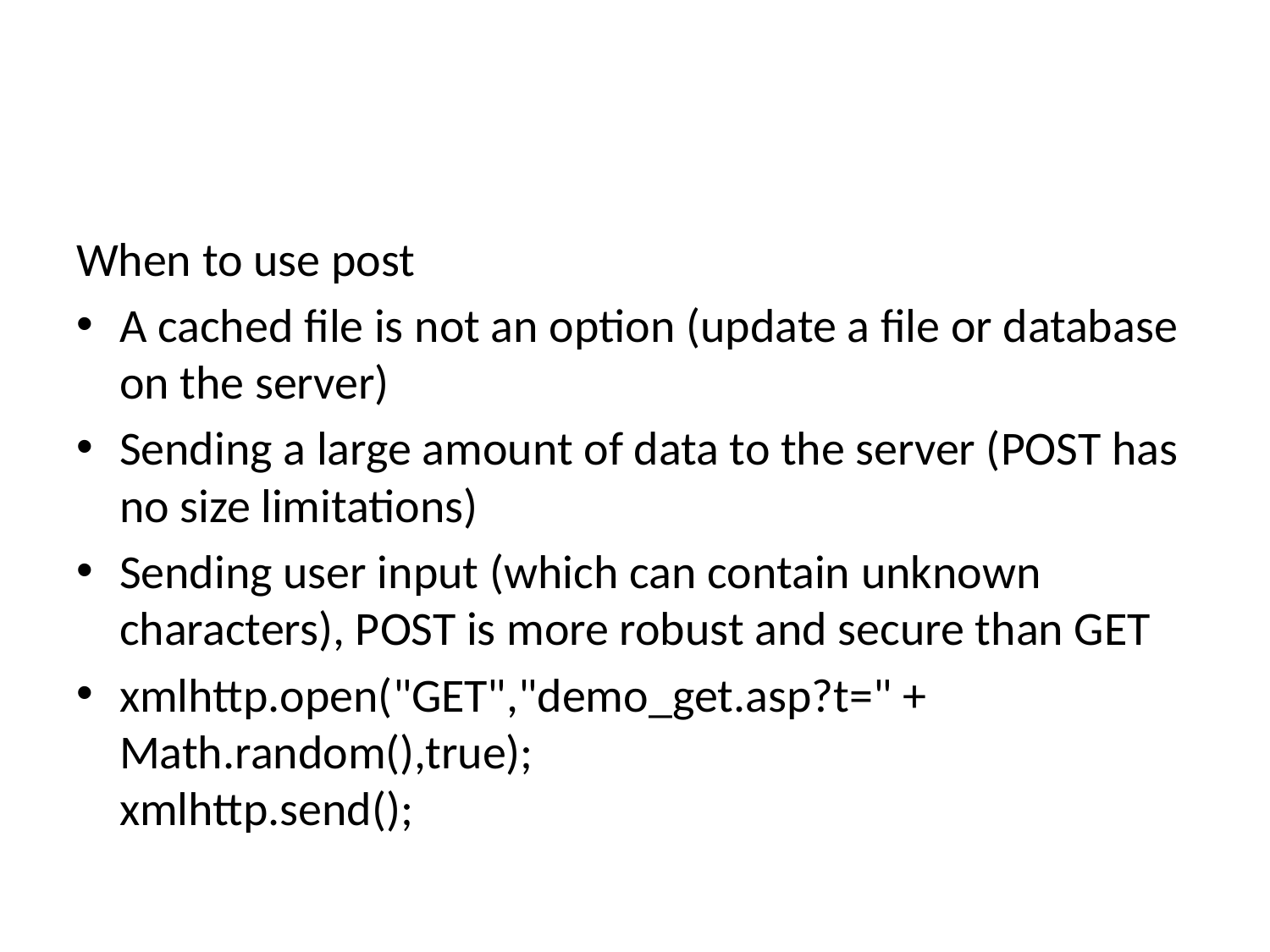

#
When to use post
A cached file is not an option (update a file or database on the server)
Sending a large amount of data to the server (POST has no size limitations)
Sending user input (which can contain unknown characters), POST is more robust and secure than GET
xmlhttp.open("GET","demo_get.asp?t=" + Math.random(),true);
xmlhttp.send();